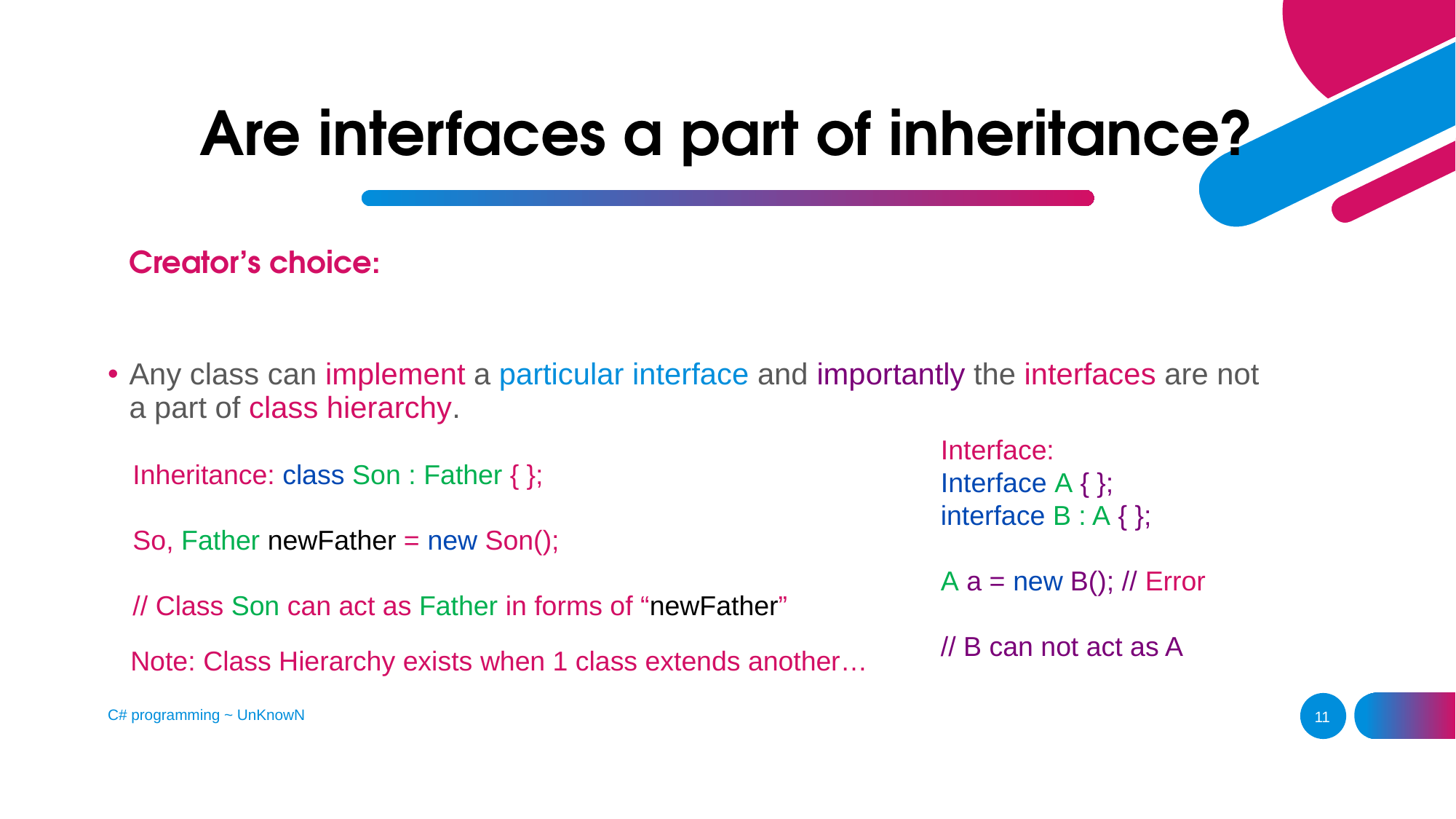

# Are interfaces a part of inheritance?
Creator’s choice:
Any class can implement a particular interface and importantly the interfaces are not a part of class hierarchy.
Interface:
Interface A { };
interface B : A { };

A a = new B(); // Error

// B can not act as A
Inheritance: class Son : Father { };

So, Father newFather = new Son();

// Class Son can act as Father in forms of “newFather”
Note: Class Hierarchy exists when 1 class extends another…
C# programming ~ UnKnowN
11